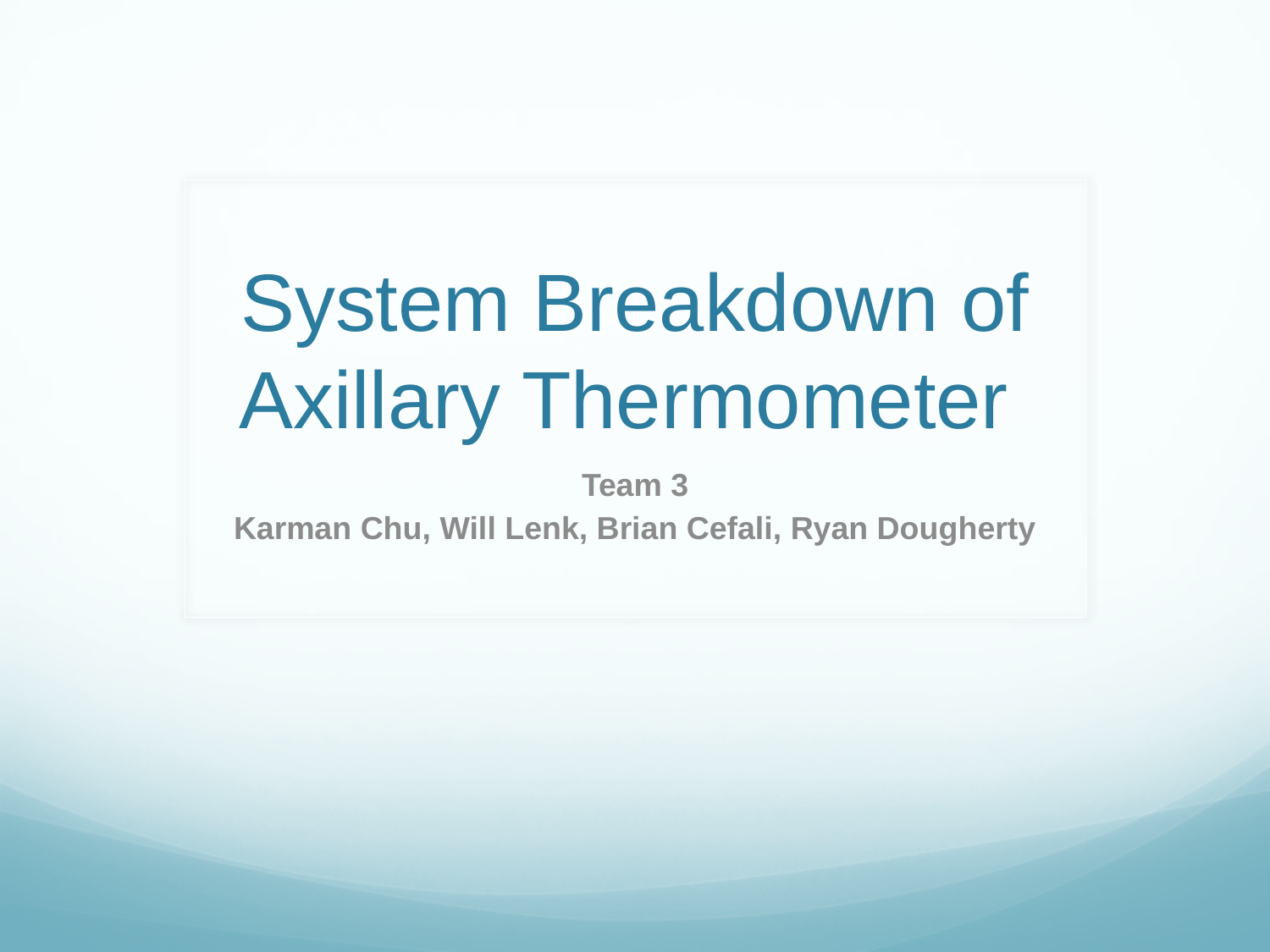

# System Breakdown of Axillary Thermometer
Team 3
Karman Chu, Will Lenk, Brian Cefali, Ryan Dougherty